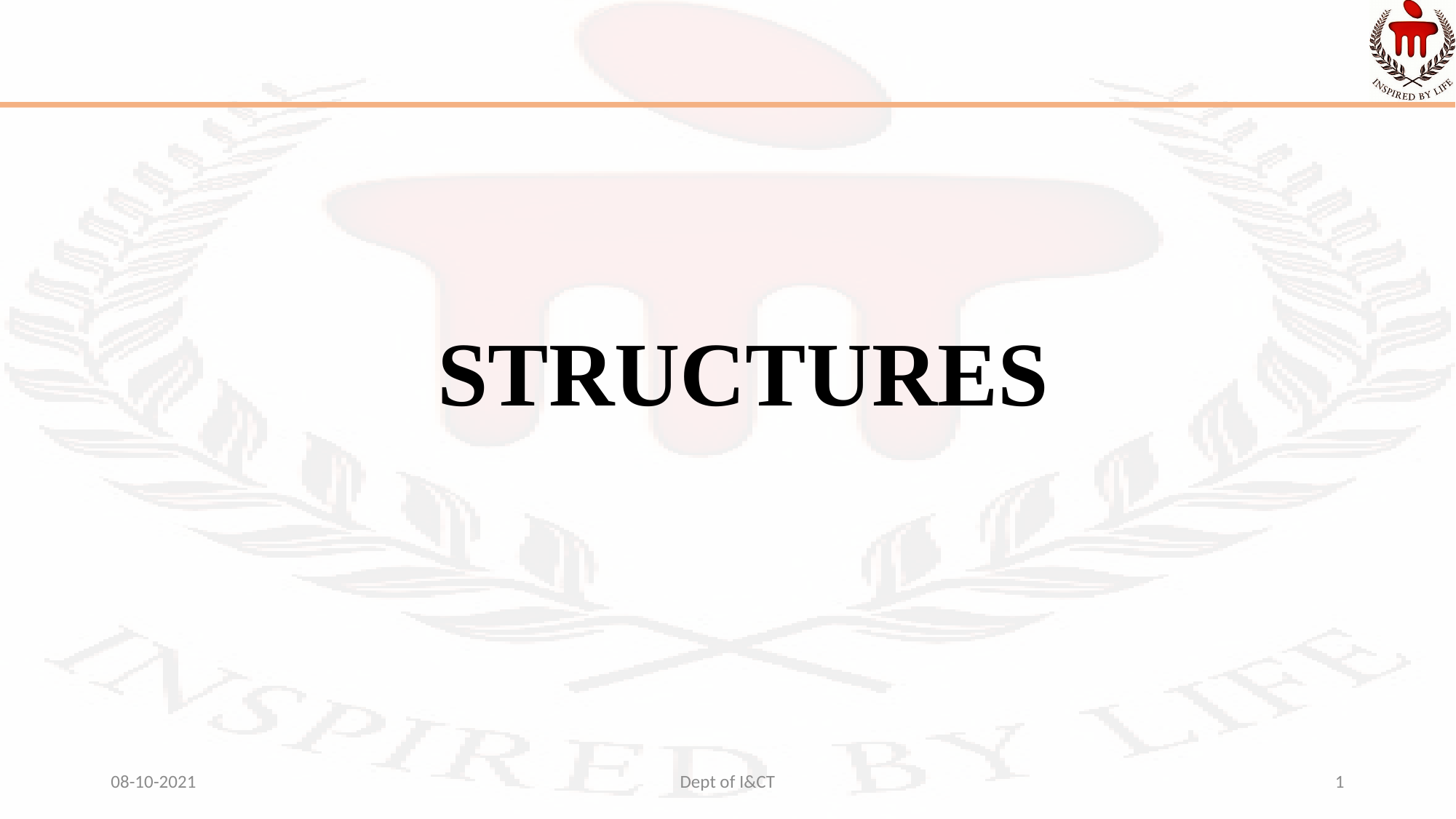

# STRUCTURES
08-10-2021
Dept of I&CT
1